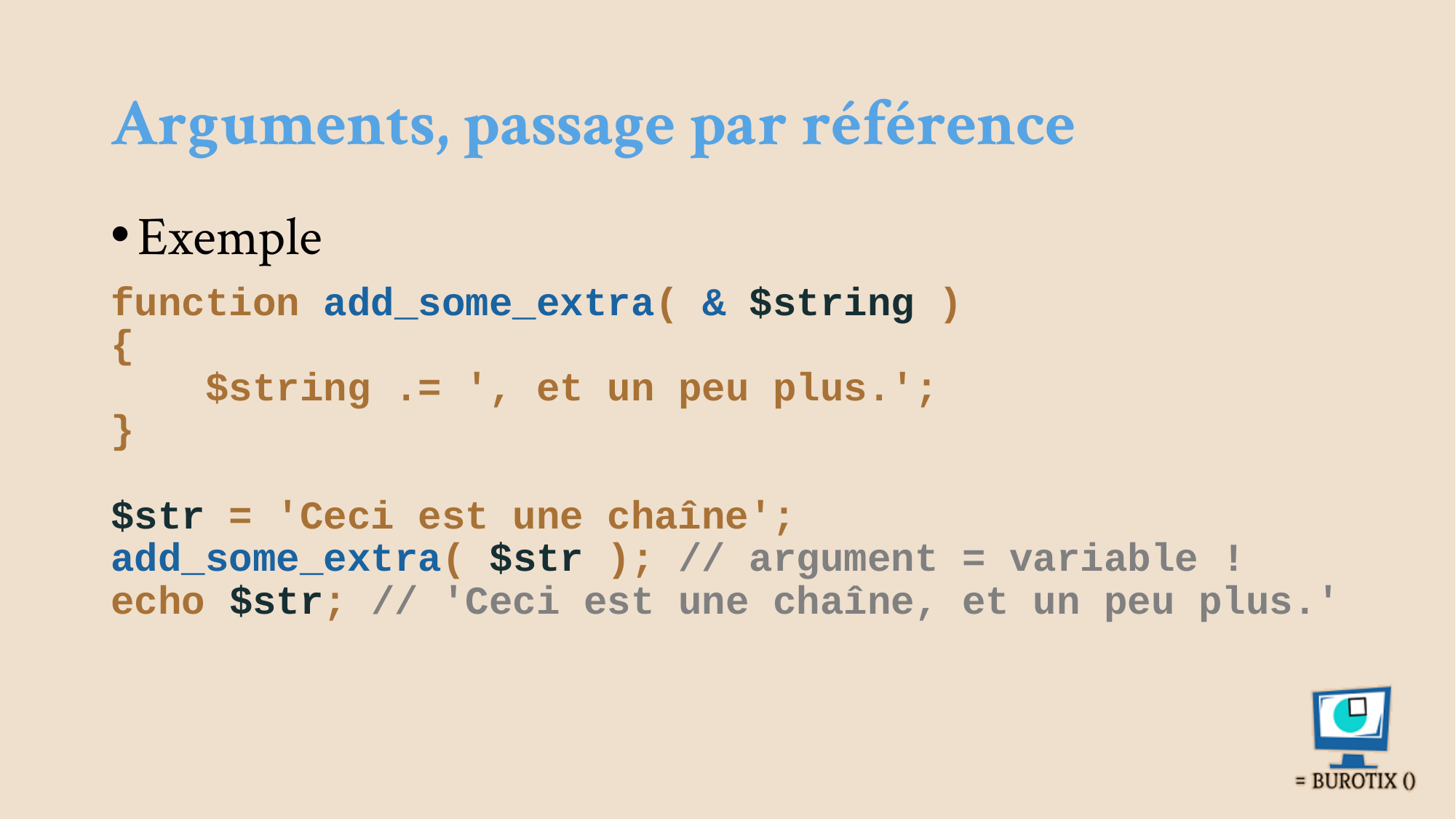

# Arguments, passage par référence
Exemple
function add_some_extra( & $string )
{
    $string .= ', et un peu plus.';
}
$str = 'Ceci est une chaîne';
add_some_extra( $str ); // argument = variable !
echo $str; // 'Ceci est une chaîne, et un peu plus.'